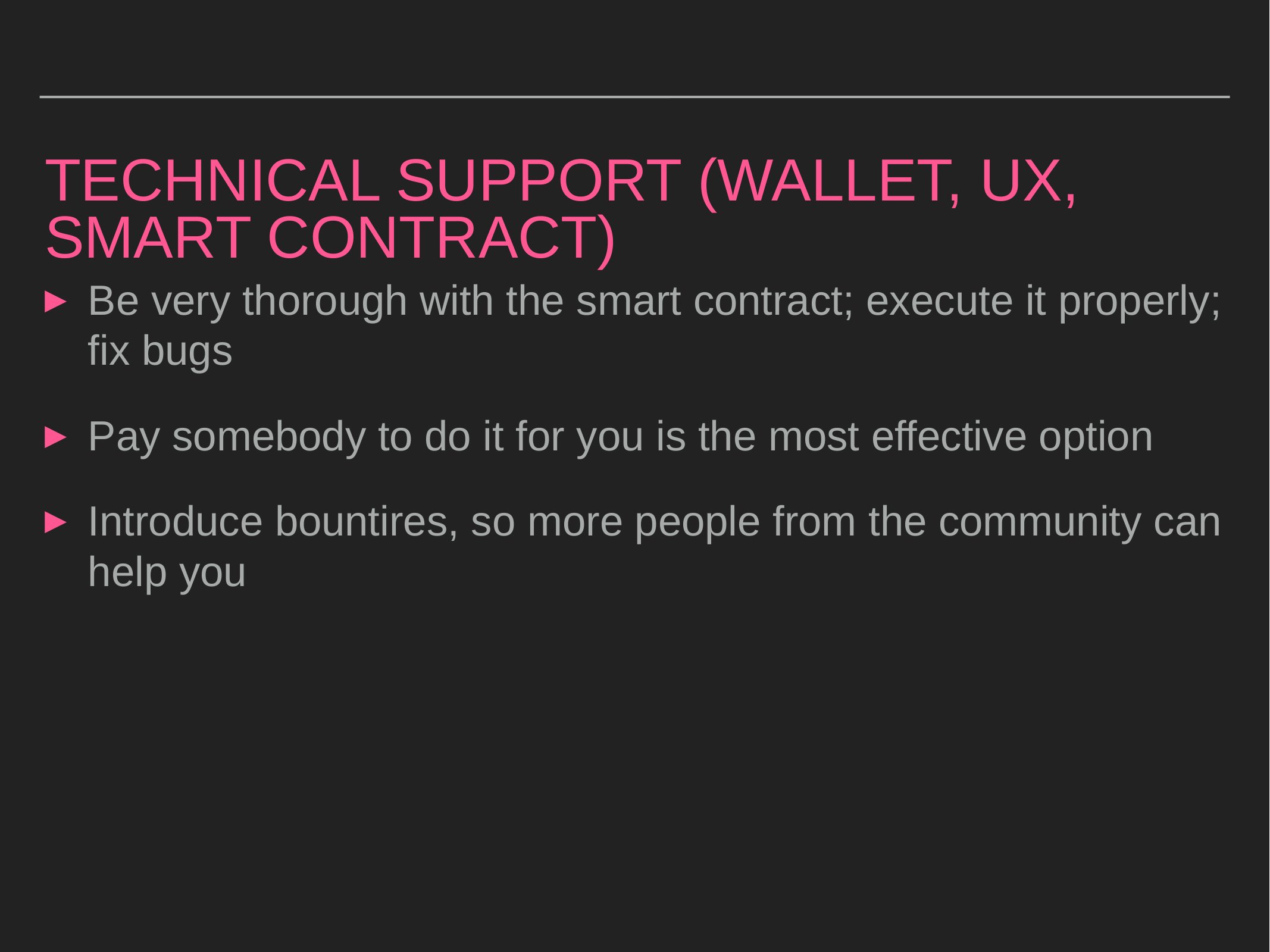

# Technical support (Wallet, Ux, Smart contract)
Be very thorough with the smart contract; execute it properly; fix bugs
Pay somebody to do it for you is the most effective option
Introduce bountires, so more people from the community can help you